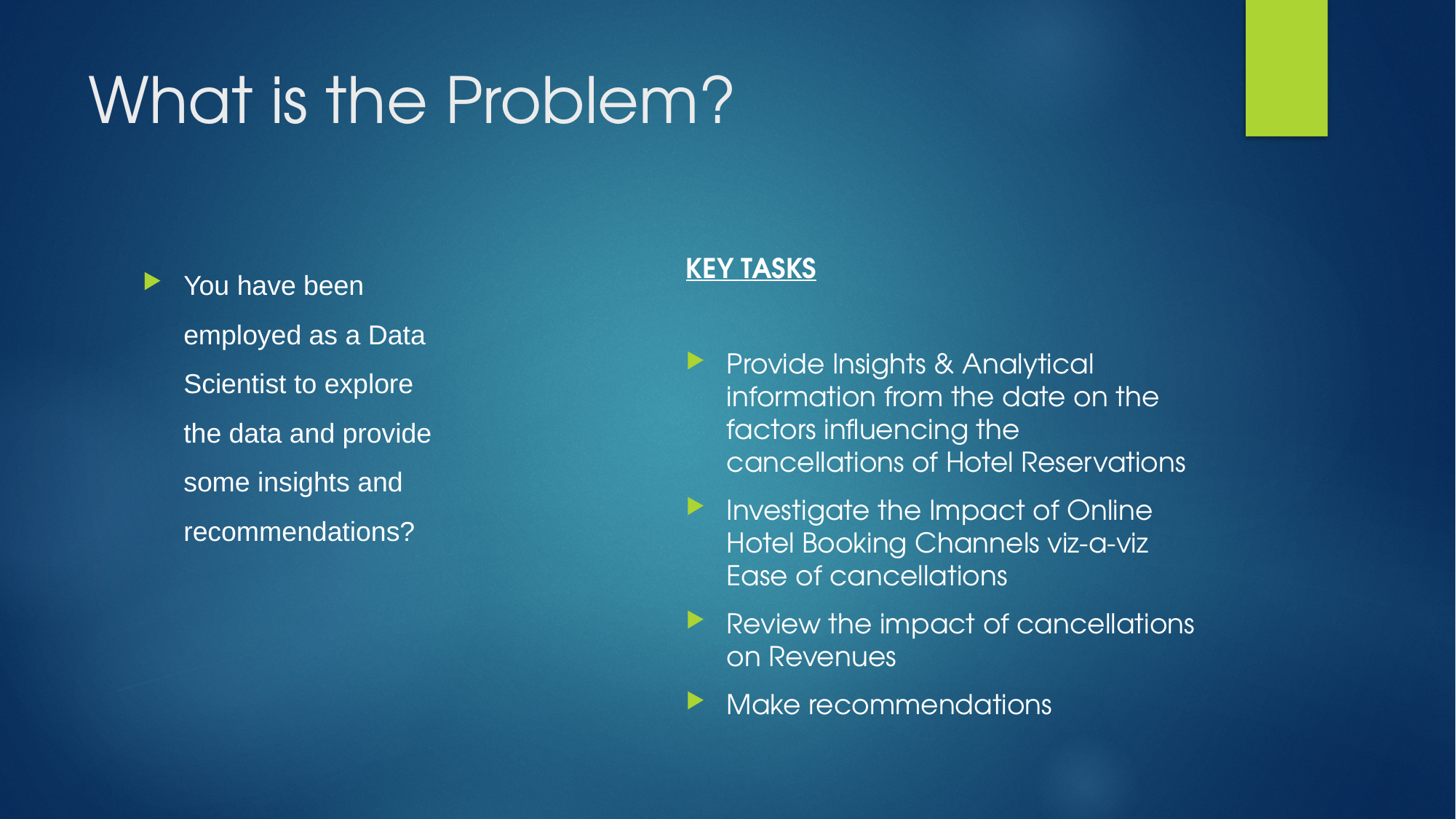

# What is the Problem?

KEY TASKS

Provide Insights & Analytical information from the date on the factors influencing the cancellations of Hotel Reservations
Investigate the Impact of Online Hotel Booking Channels viz-a-viz Ease of cancellations
Review the impact of cancellations on Revenues
Make recommendations

You have been employed as a Data Scientist to explore the data and provide some insights and recommendations?